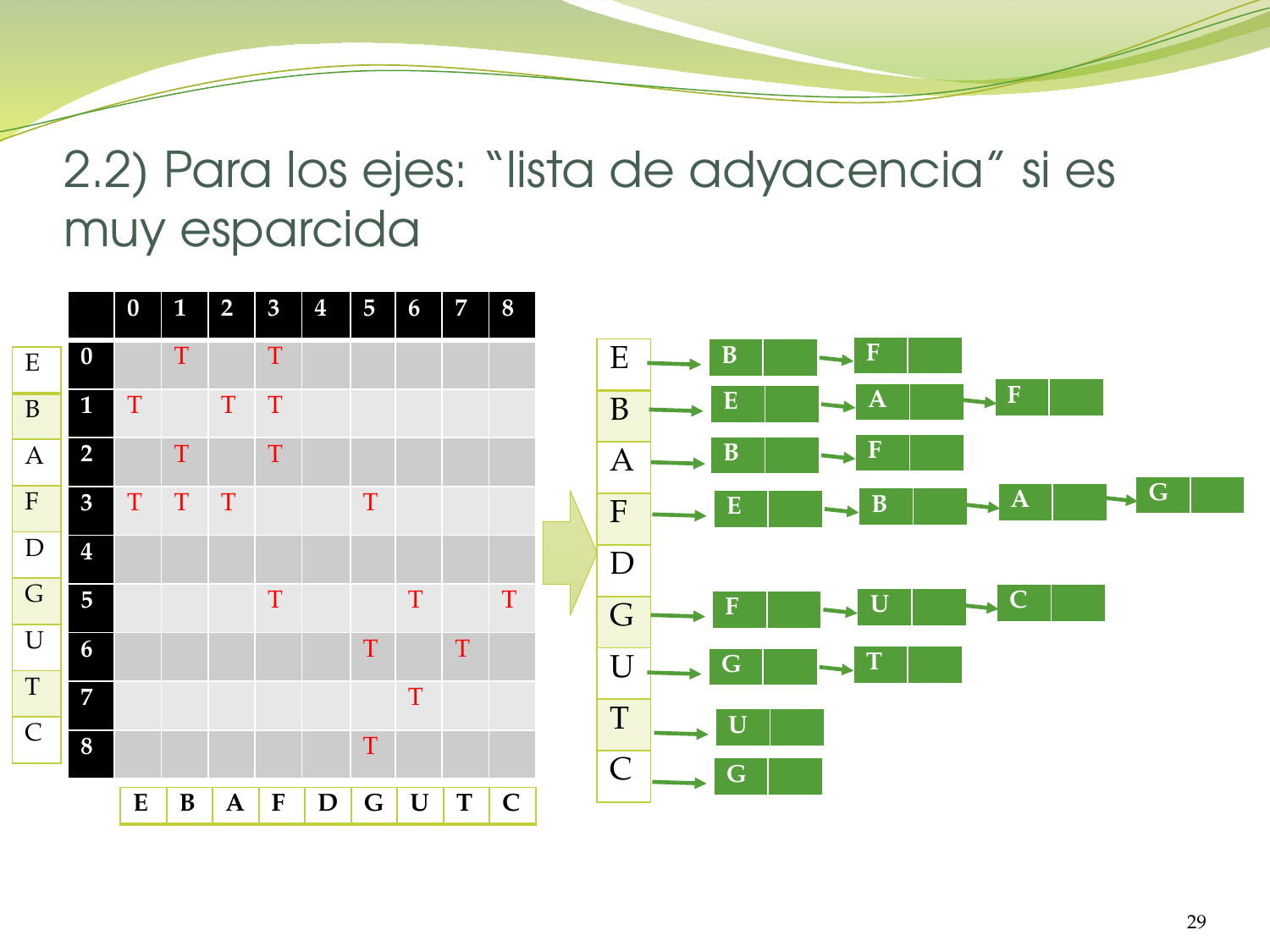

# 2.2) Para los ejes: “lista de adyacencia” si es muy esparcida
|  | 0 | 1 | 2 | 3 | 4 | 5 | 6 | 7 | 8 |
| --- | --- | --- | --- | --- | --- | --- | --- | --- | --- |
| 0 |  | T |  | T |  |  |  |  |  |
| 1 | T |  | T | T |  |  |  |  |  |
| 2 |  | T |  | T |  |  |  |  |  |
| 3 | T | T | T |  |  | T |  |  |  |
| 4 |  |  |  |  |  |  |  |  |  |
| 5 |  |  |  | T |  |  | T |  | T |
| 6 |  |  |  |  |  | T |  | T |  |
| 7 |  |  |  |  |  |  | T |  |  |
| 8 |  |  |  |  |  | T |  |  |  |
| F |  |
| --- | --- |
| E |
| --- |
| B |
| A |
| F |
| D |
| G |
| U |
| T |
| C |
| B |  |
| --- | --- |
| E |
| --- |
| B |
| A |
| F |
| D |
| G |
| U |
| T |
| C |
| F |  |
| --- | --- |
| A |  |
| --- | --- |
| E |  |
| --- | --- |
| F |  |
| --- | --- |
| B |  |
| --- | --- |
| G |  |
| --- | --- |
| A |  |
| --- | --- |
| B |  |
| --- | --- |

| E |  |
| --- | --- |
| C |  |
| --- | --- |
| U |  |
| --- | --- |
| F |  |
| --- | --- |
| T |  |
| --- | --- |
| G |  |
| --- | --- |
| U |  |
| --- | --- |
| G |  |
| --- | --- |
| E | B | A | F | D | G | U | T | C |
| --- | --- | --- | --- | --- | --- | --- | --- | --- |
29